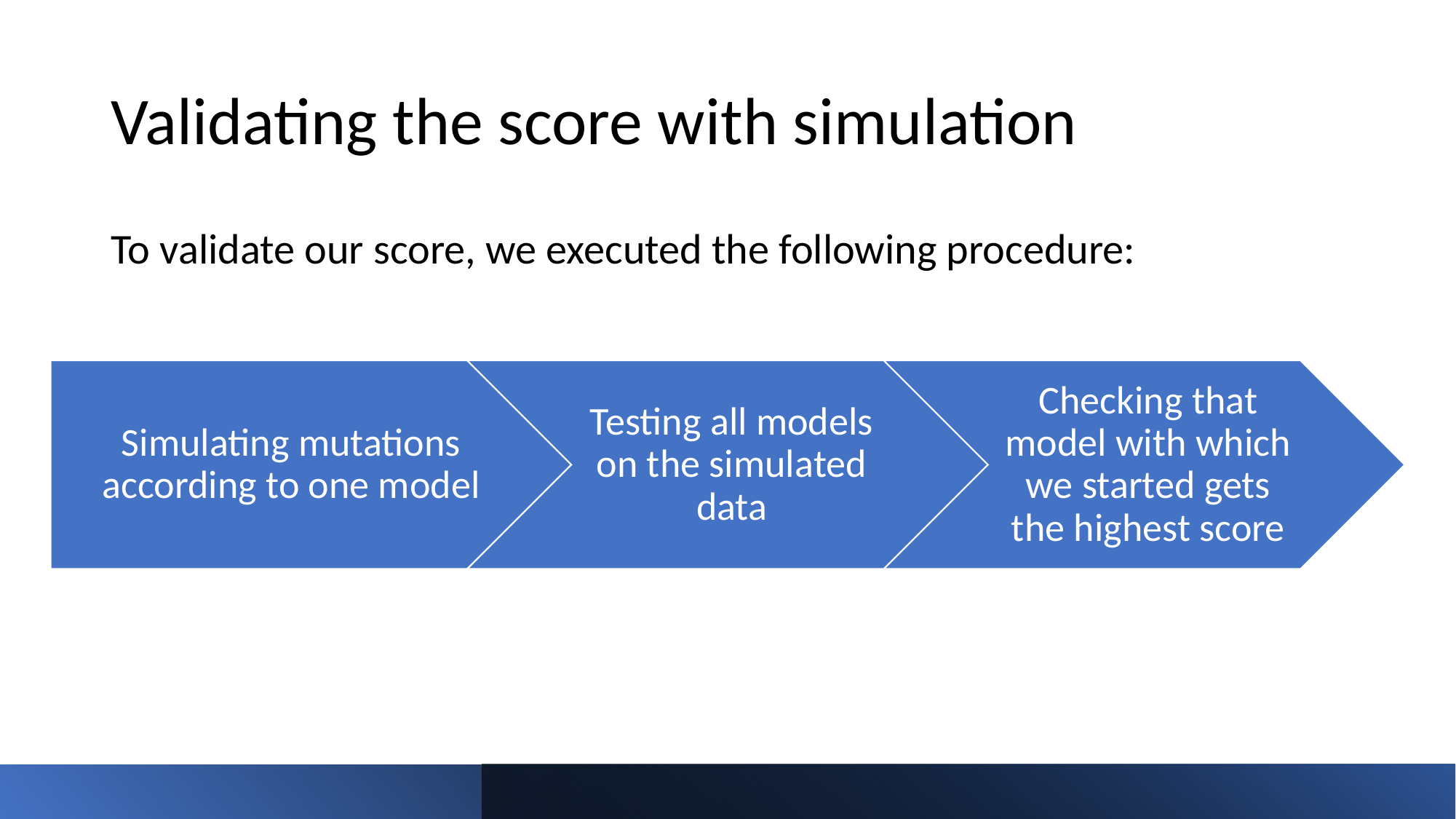

# Validating the score with simulation
Simulating mutations according to one model
Testing all models on the simulated data
Checking that model with which we started gets the highest score
To validate our score, we executed the following procedure: